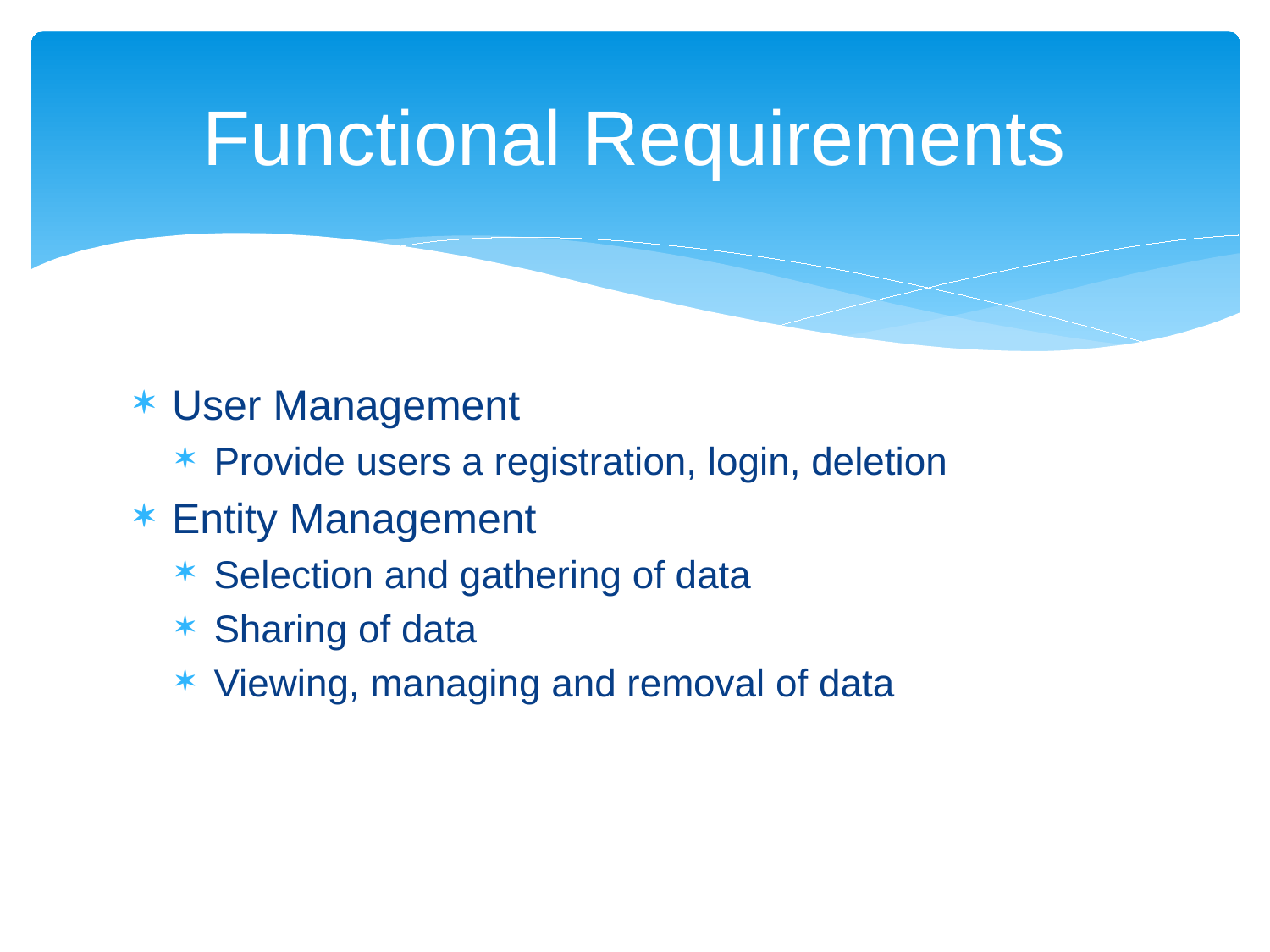

# Functional Requirements
User Management
Provide users a registration, login, deletion
Entity Management
Selection and gathering of data
Sharing of data
Viewing, managing and removal of data